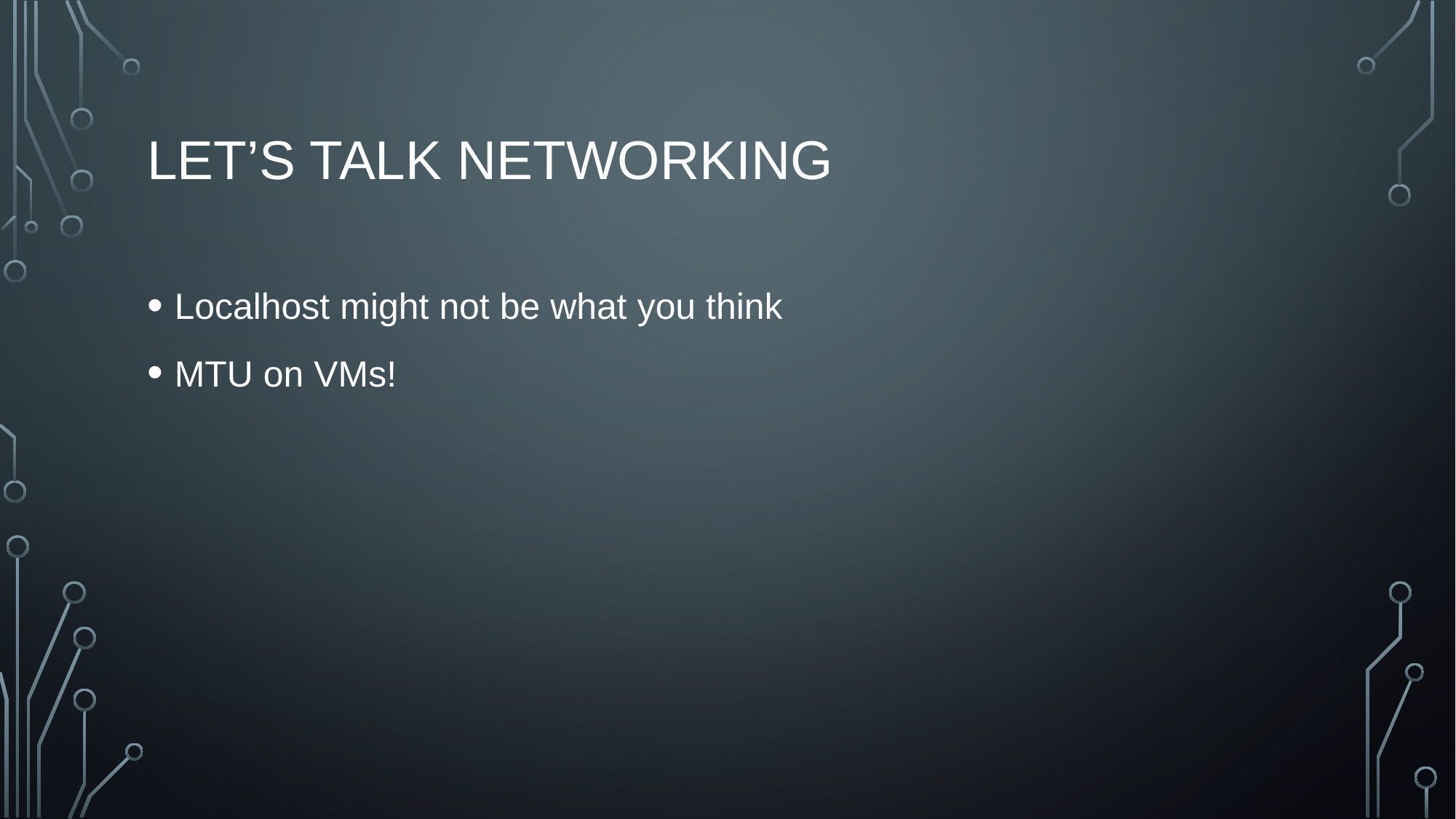

# Let’s talk Networking
Localhost might not be what you think
MTU on VMs!